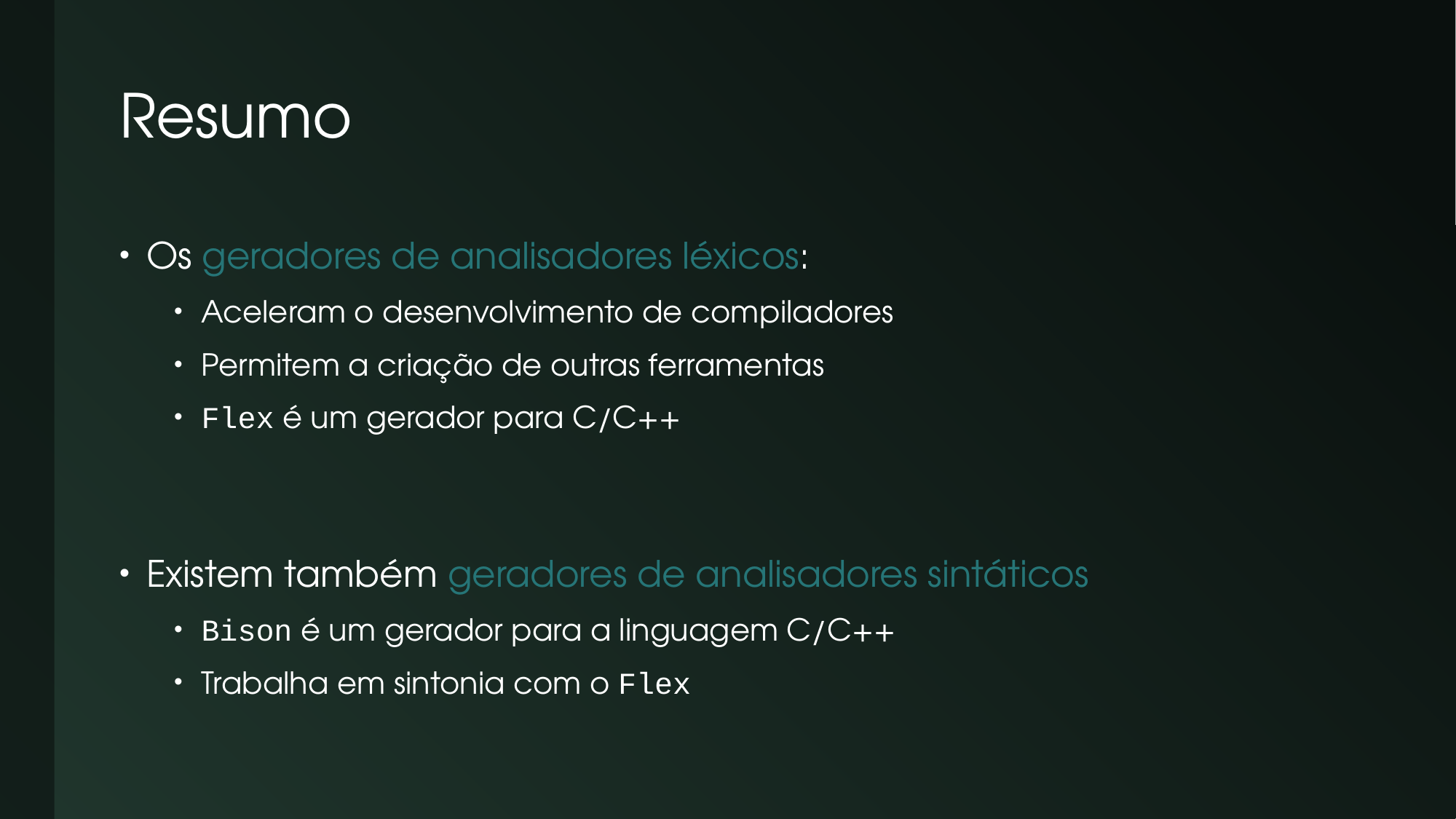

# Resumo
Os geradores de analisadores léxicos:
Aceleram o desenvolvimento de compiladores
Permitem a criação de outras ferramentas
Flex é um gerador para C/C++

Existem também geradores de analisadores sintáticos
Bison é um gerador para a linguagem C/C++
Trabalha em sintonia com o Flex